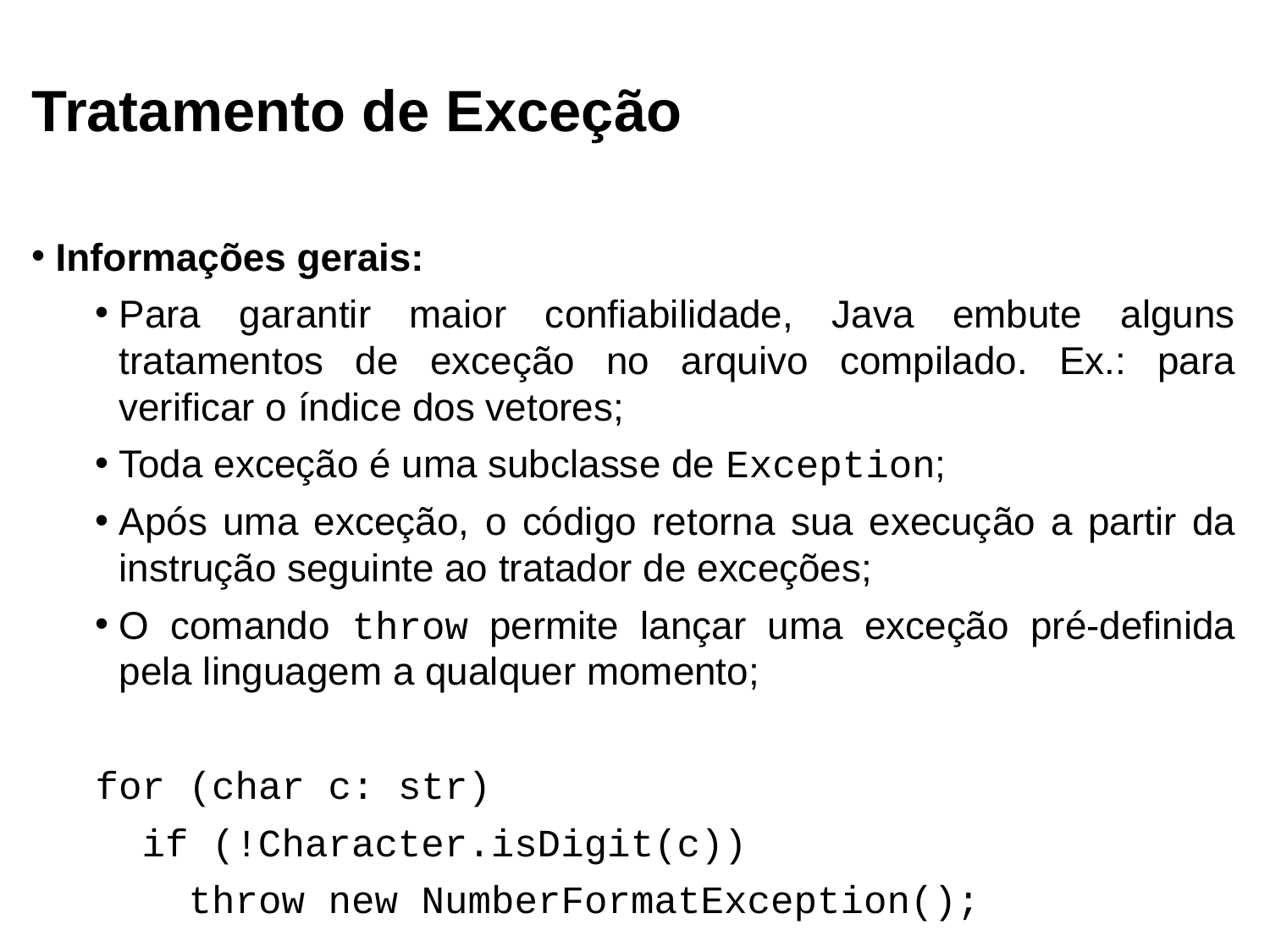

Tratamento de Exceção
Informações gerais:
Para garantir maior confiabilidade, Java embute alguns tratamentos de exceção no arquivo compilado. Ex.: para verificar o índice dos vetores;
Toda exceção é uma subclasse de Exception;
Após uma exceção, o código retorna sua execução a partir da instrução seguinte ao tratador de exceções;
O comando throw permite lançar uma exceção pré-definida pela linguagem a qualquer momento;

for (char c: str)
  if (!Character.isDigit(c))
    throw new NumberFormatException();